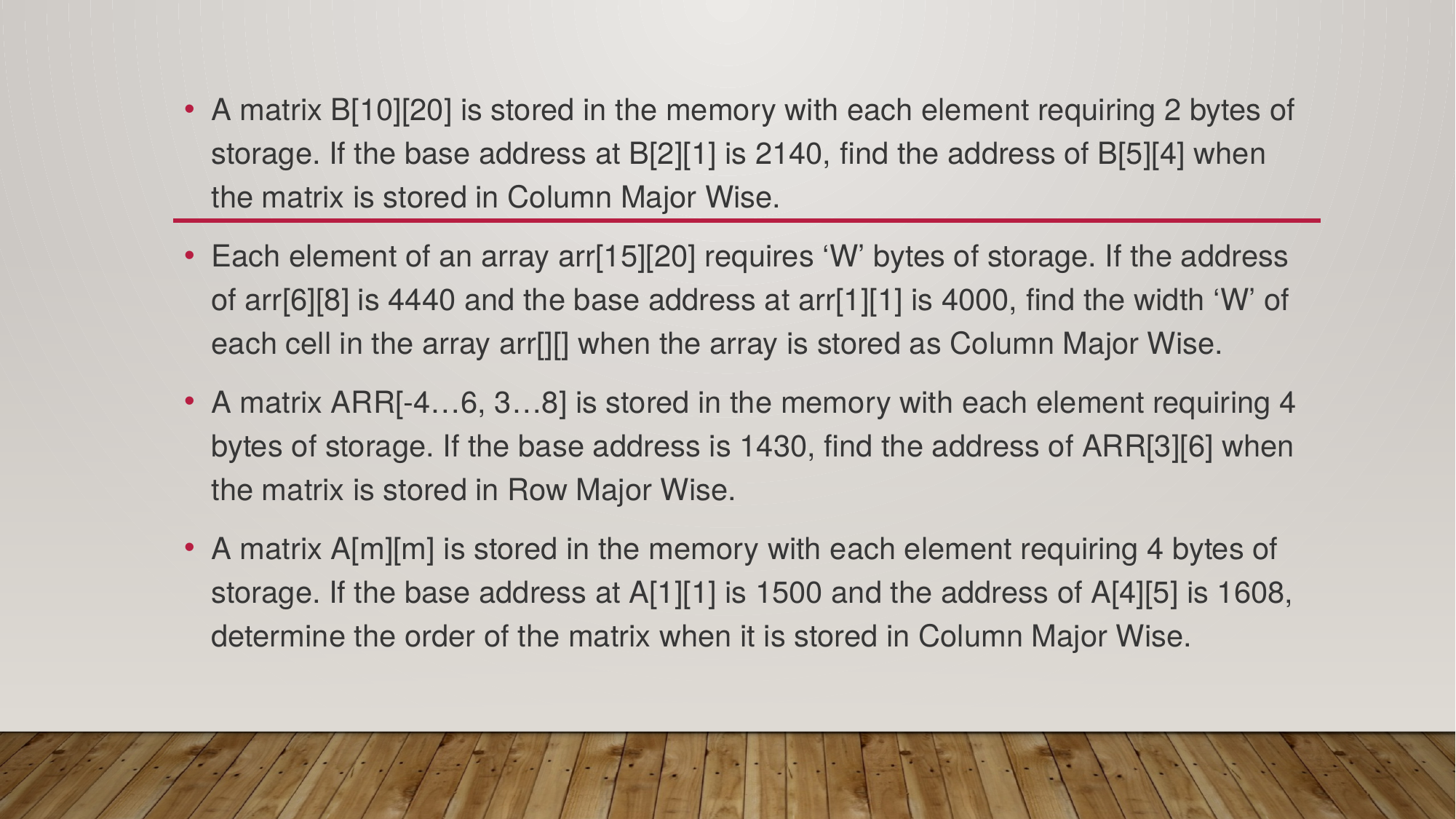

A matrix B[10][20] is stored in the memory with each element requiring 2 bytes of storage. If the base address at B[2][1] is 2140, find the address of B[5][4] when the matrix is stored in Column Major Wise.
Each element of an array arr[15][20] requires ‘W’ bytes of storage. If the address of arr[6][8] is 4440 and the base address at arr[1][1] is 4000, find the width ‘W’ of each cell in the array arr[][] when the array is stored as Column Major Wise.
A matrix ARR[-4…6, 3…8] is stored in the memory with each element requiring 4 bytes of storage. If the base address is 1430, find the address of ARR[3][6] when the matrix is stored in Row Major Wise.
A matrix A[m][m] is stored in the memory with each element requiring 4 bytes of storage. If the base address at A[1][1] is 1500 and the address of A[4][5] is 1608, determine the order of the matrix when it is stored in Column Major Wise.